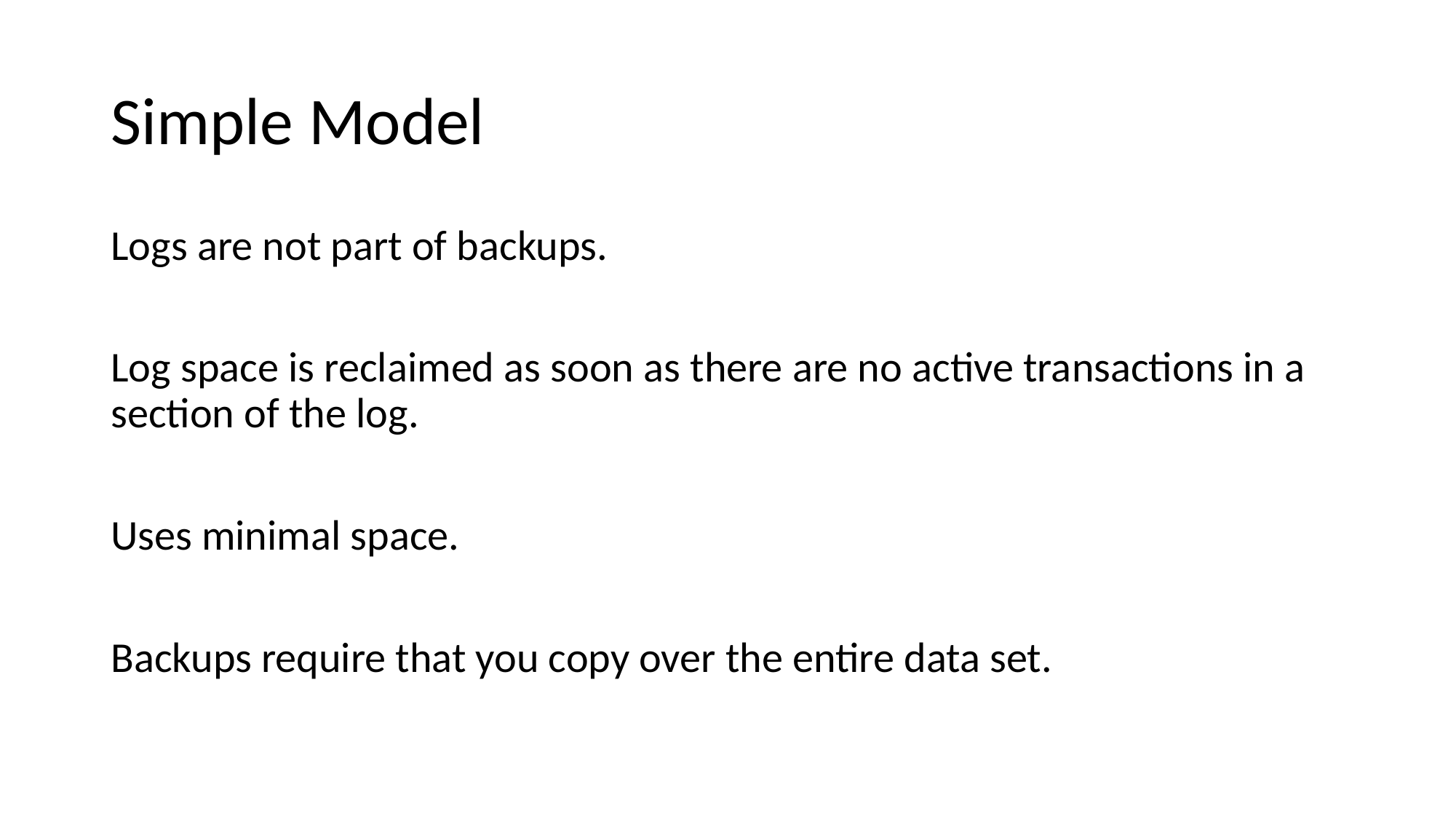

# Simple Model
Logs are not part of backups.

Log space is reclaimed as soon as there are no active transactions in a section of the log.

Uses minimal space.

Backups require that you copy over the entire data set.